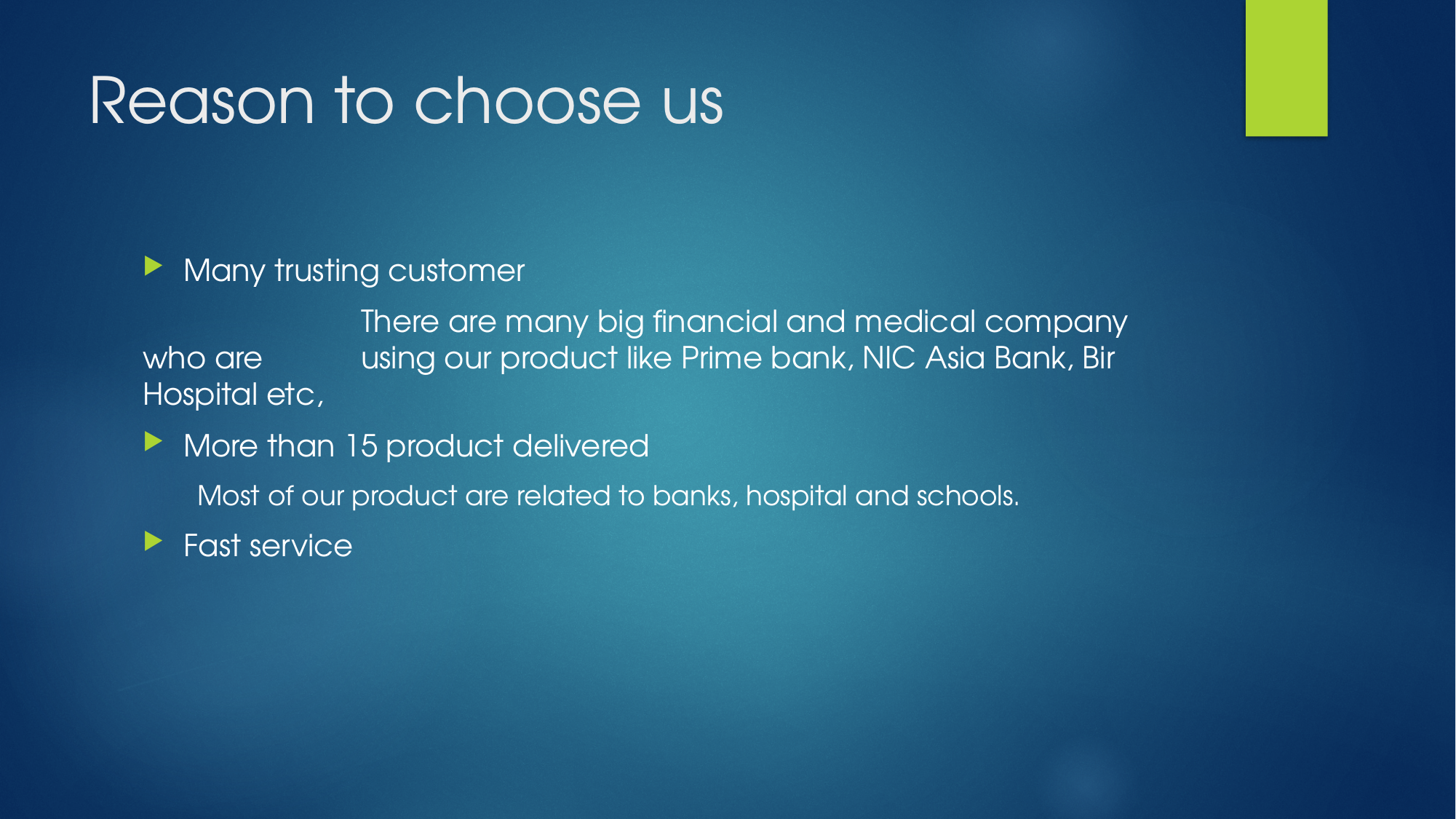

# Reason to choose us
Many trusting customer
		There are many big financial and medical company who are 	using our product like Prime bank, NIC Asia Bank, Bir Hospital etc,
More than 15 product delivered
Most of our product are related to banks, hospital and schools.
Fast service